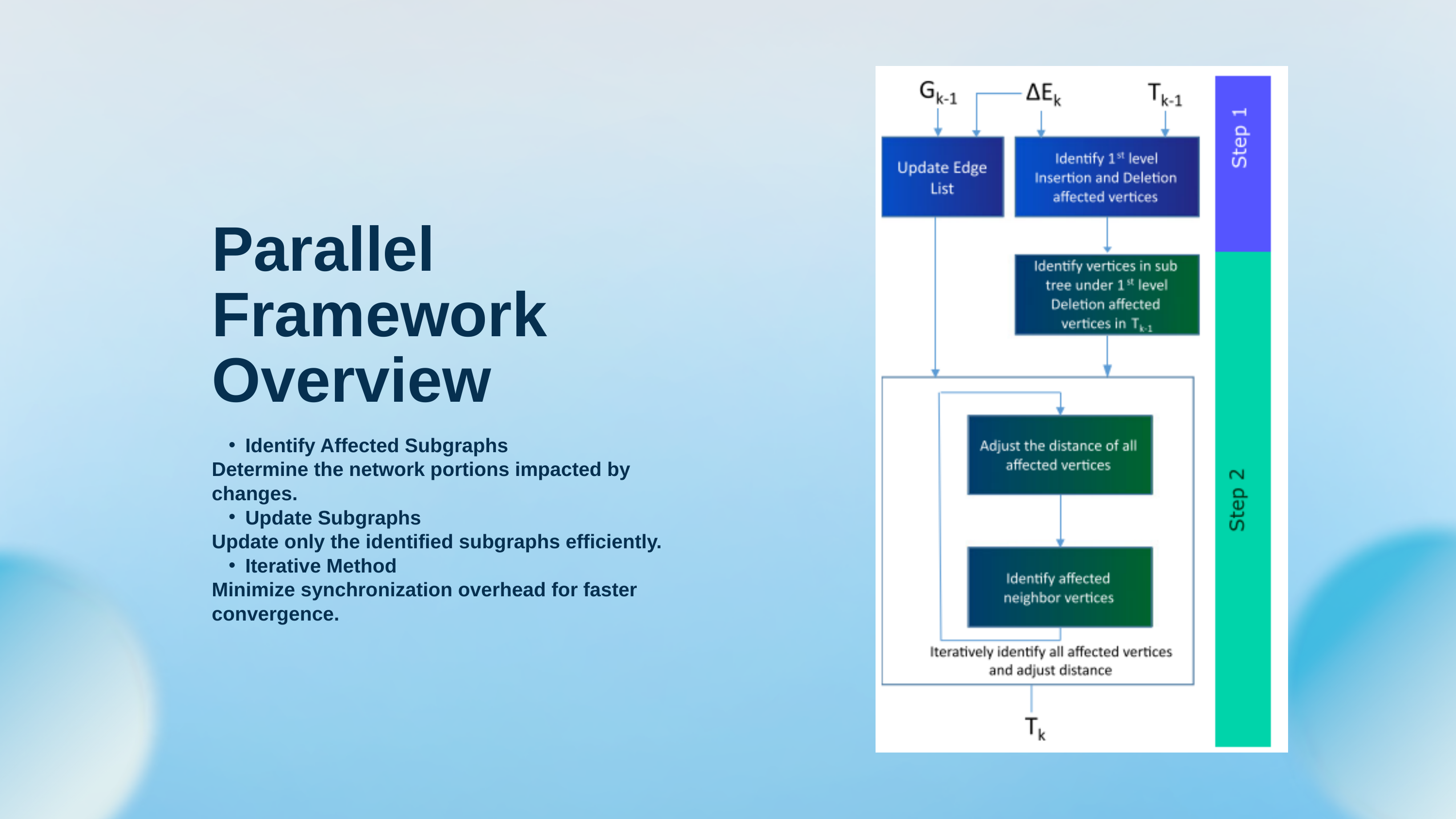

Parallel Framework Overview

Identify Affected Subgraphs
Determine the network portions impacted by changes.
Update Subgraphs
Update only the identified subgraphs efficiently.
Iterative Method
Minimize synchronization overhead for faster convergence.